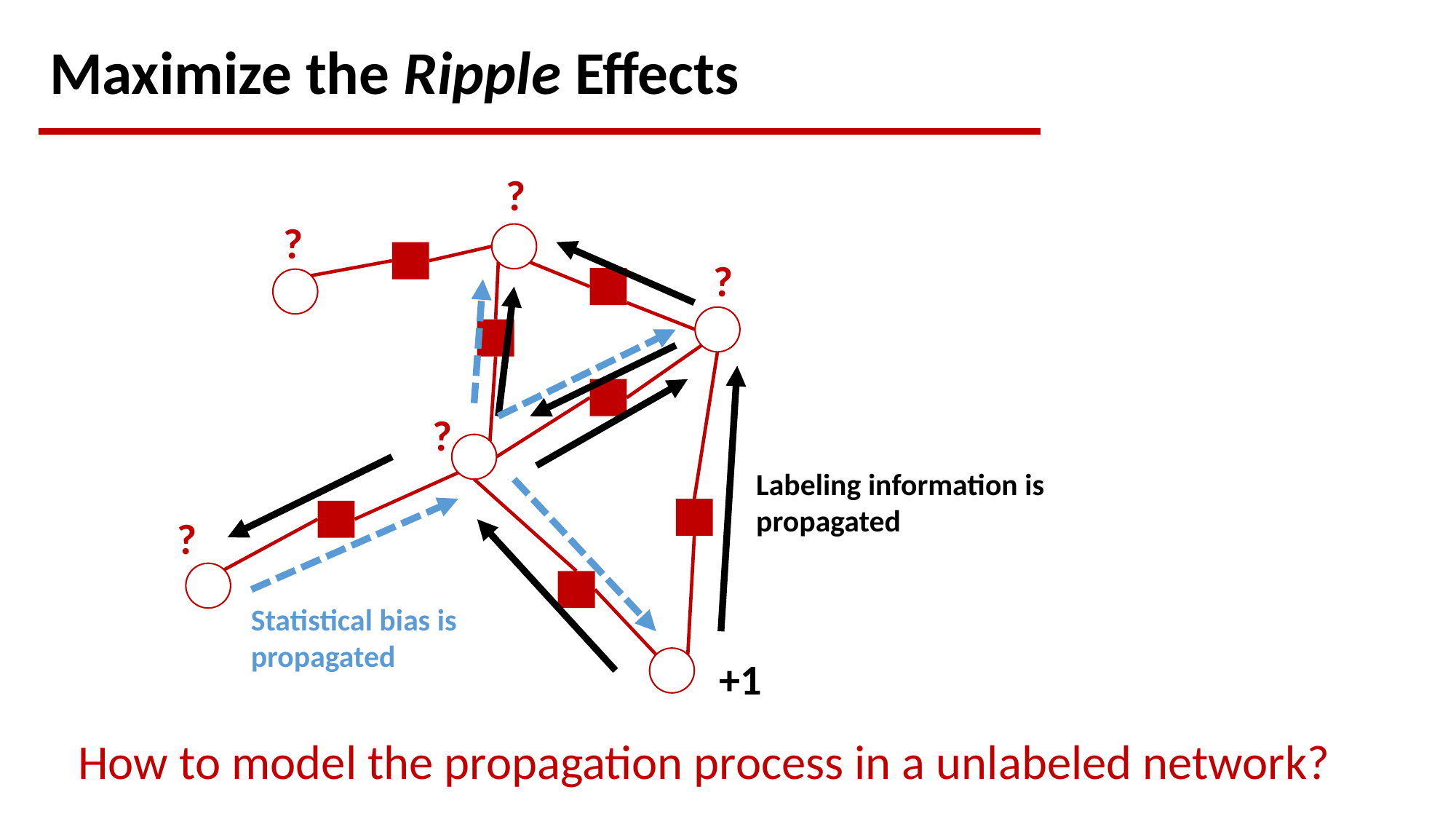

Maximize the Ripple Effects
?
?

?

?

Labeling information is propagated

?

Statistical bias is propagated
+1

How to model the propagation process in a unlabeled network?